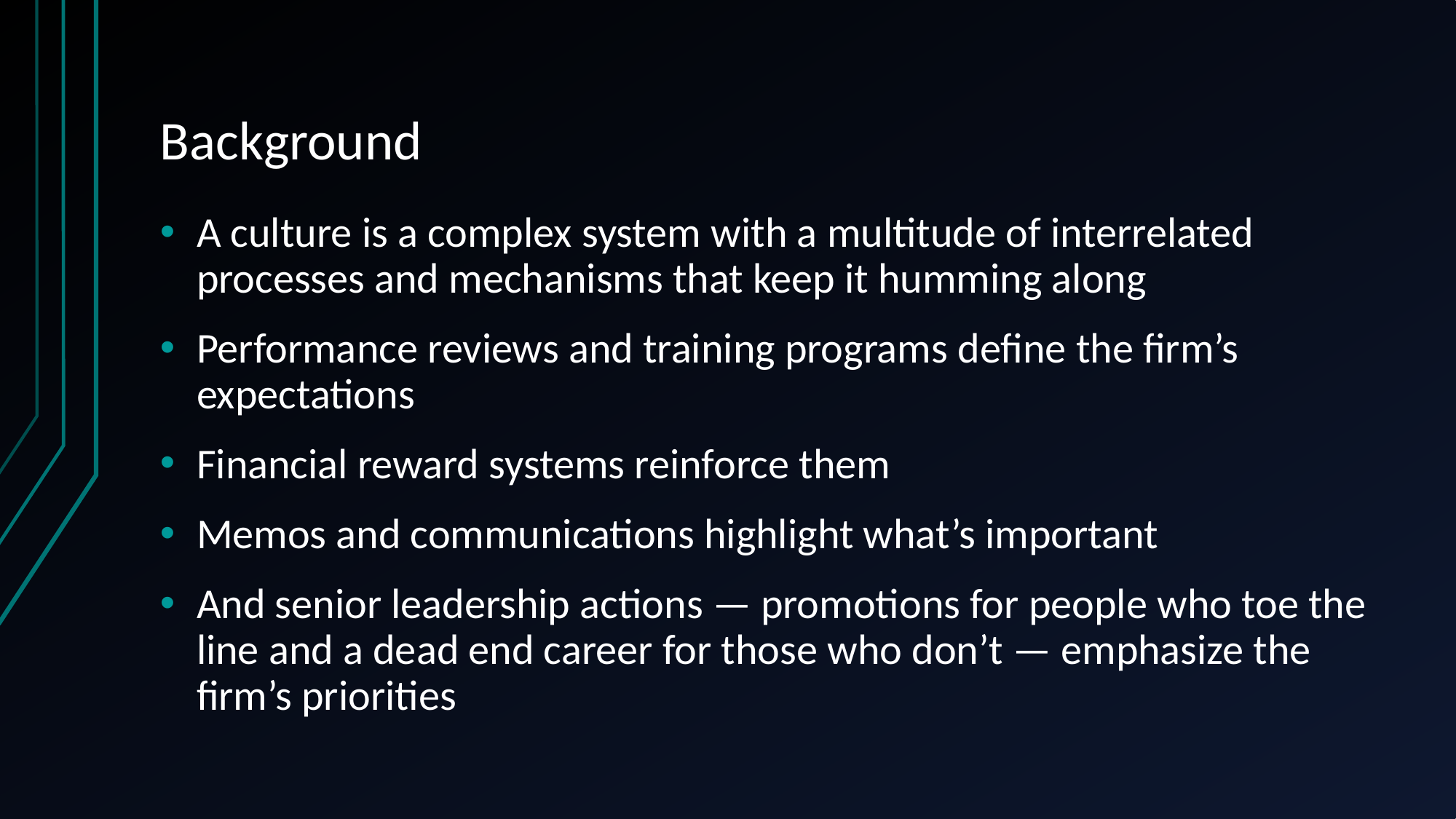

# Background
A culture is a complex system with a multitude of interrelated processes and mechanisms that keep it humming along
Performance reviews and training programs define the firm’s expectations
Financial reward systems reinforce them
Memos and communications highlight what’s important
And senior leadership actions — promotions for people who toe the line and a dead end career for those who don’t — emphasize the firm’s priorities